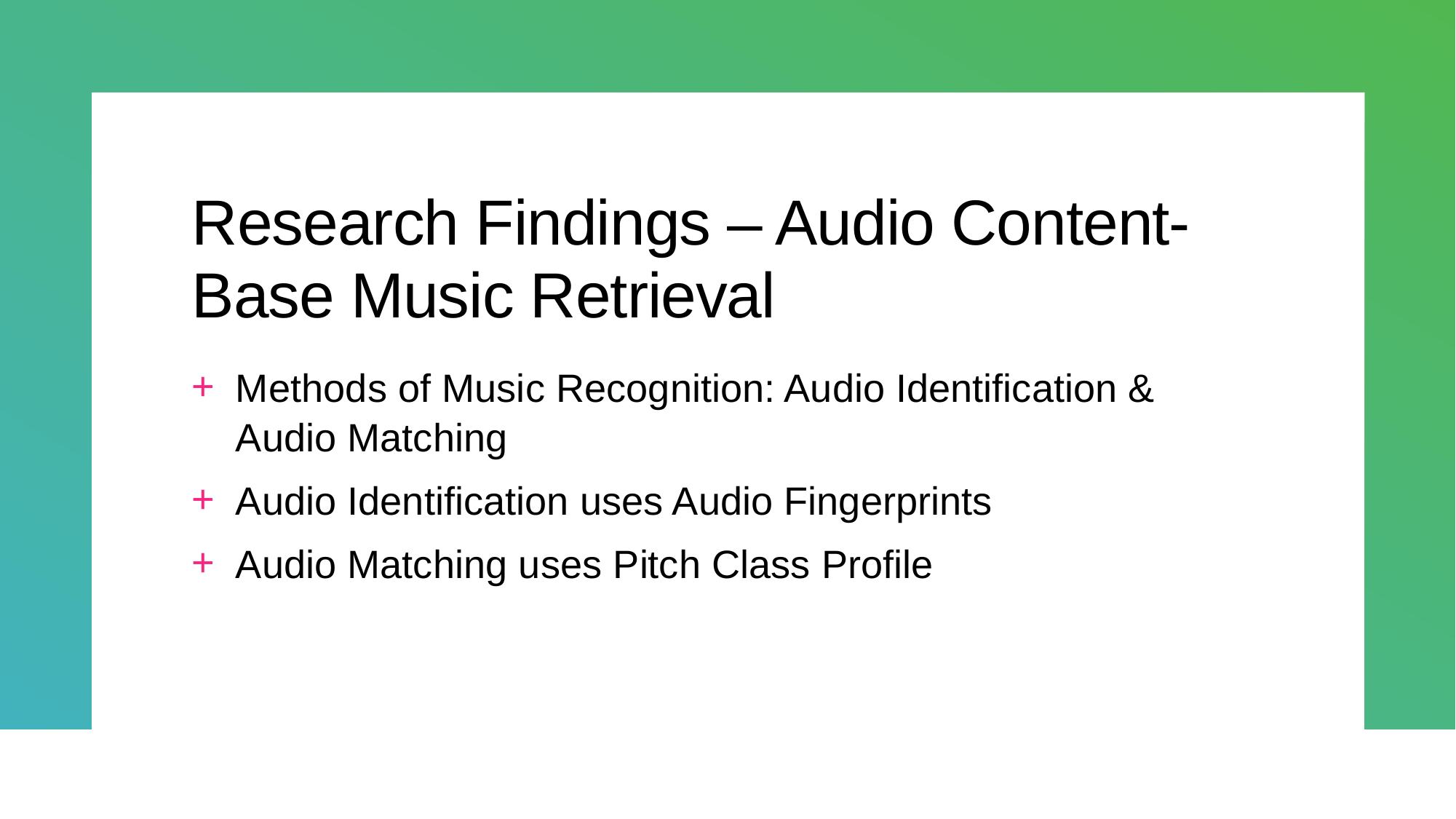

# Research Findings – Audio Content-Base Music Retrieval
Methods of Music Recognition: Audio Identification & Audio Matching
Audio Identification uses Audio Fingerprints
Audio Matching uses Pitch Class Profile